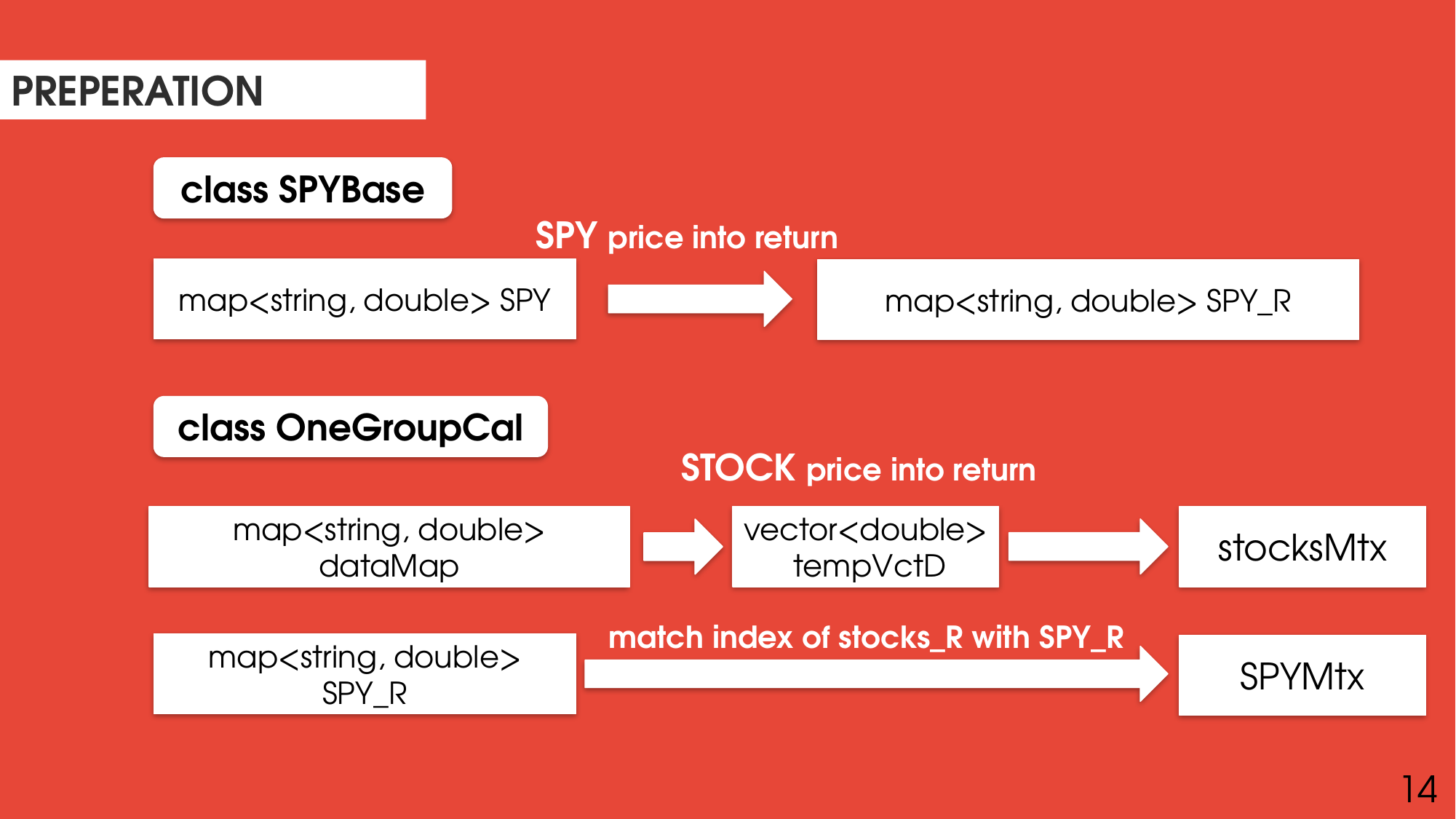

PREPERATION
class SPYBase
  SPY price into return
map<string, double> SPY
map<string, double> SPY_R

class OneGroupCal
  STOCK price into return
stocksMtx
vector<double>
 tempVctD
map<string, double> dataMap

 match index of stocks_R with SPY_R
map<string, double> SPY_R
SPYMtx

14